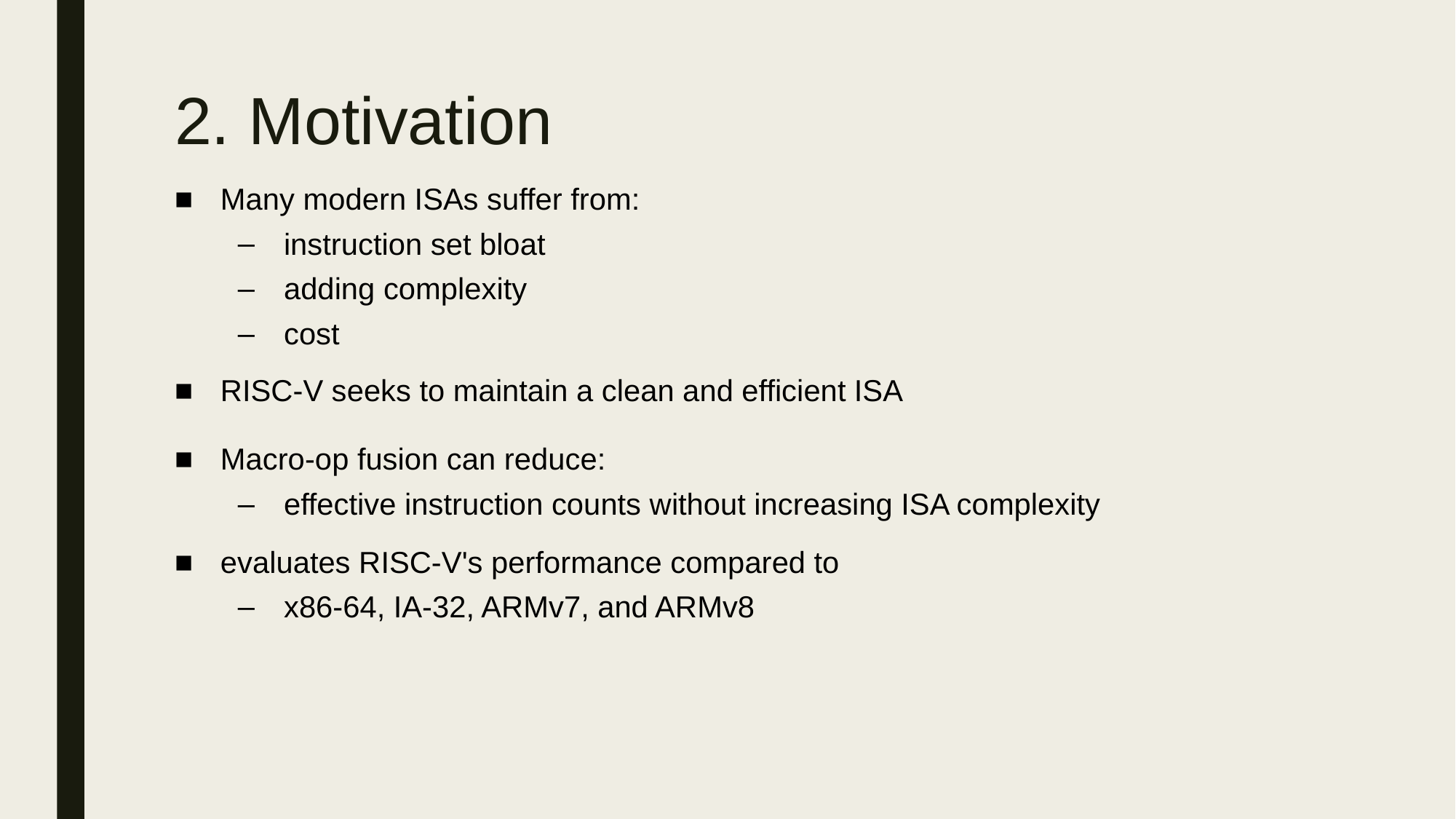

# 2. Motivation
Many modern ISAs suffer from:
instruction set bloat
adding complexity
cost
RISC-V seeks to maintain a clean and efficient ISA
Macro-op fusion can reduce:
effective instruction counts without increasing ISA complexity
evaluates RISC-V's performance compared to
x86-64, IA-32, ARMv7, and ARMv8